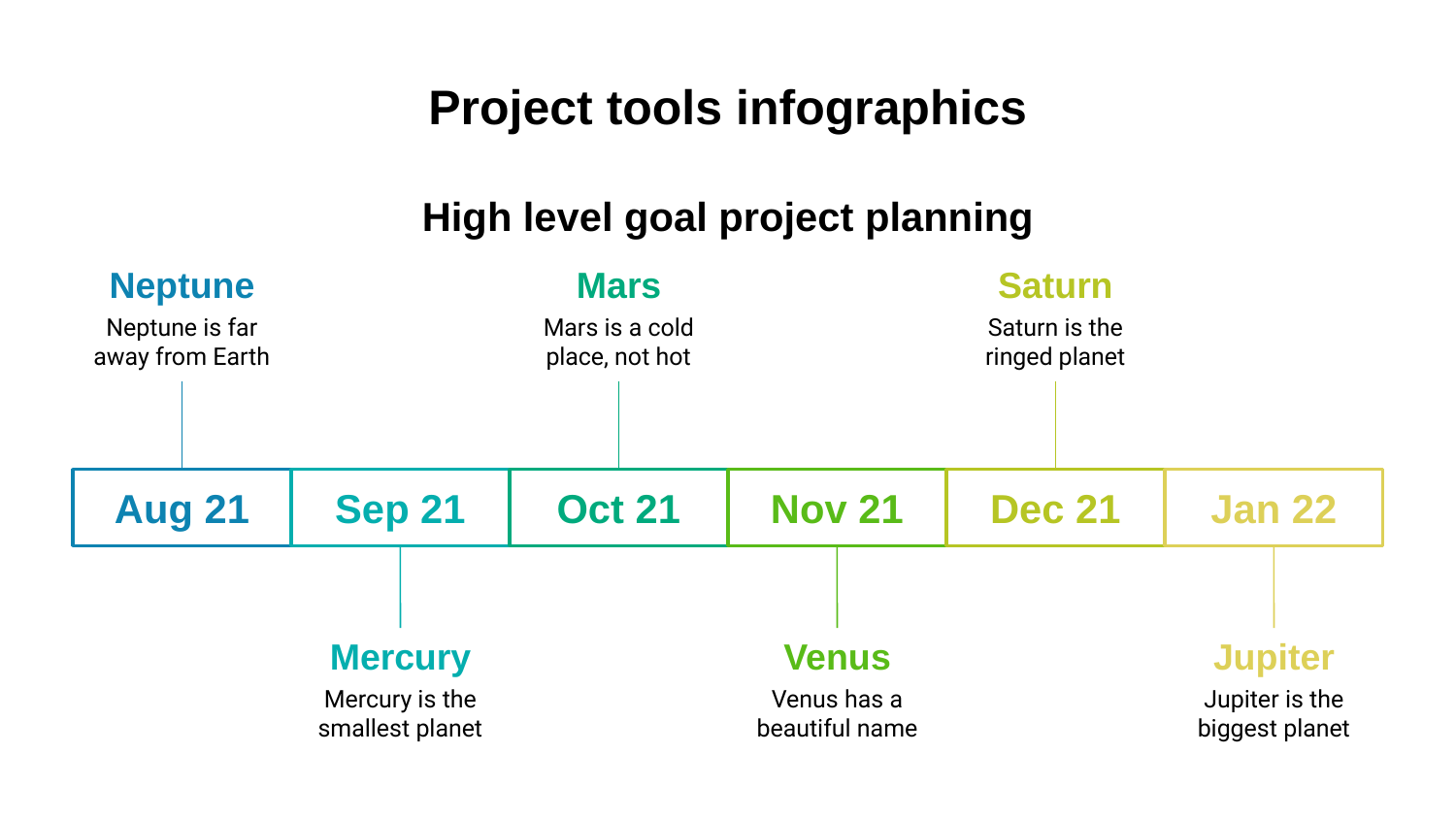

# Project tools infographics
High level goal project planning
Neptune
Neptune is far away from Earth
Mars
Mars is a cold place, not hot
Saturn
Saturn is the ringed planet
Aug 21
Sep 21
Oct 21
Nov 21
Dec 21
Jan 22
Mercury
Mercury is the smallest planet
Venus
Venus has a beautiful name
Jupiter
Jupiter is the biggest planet